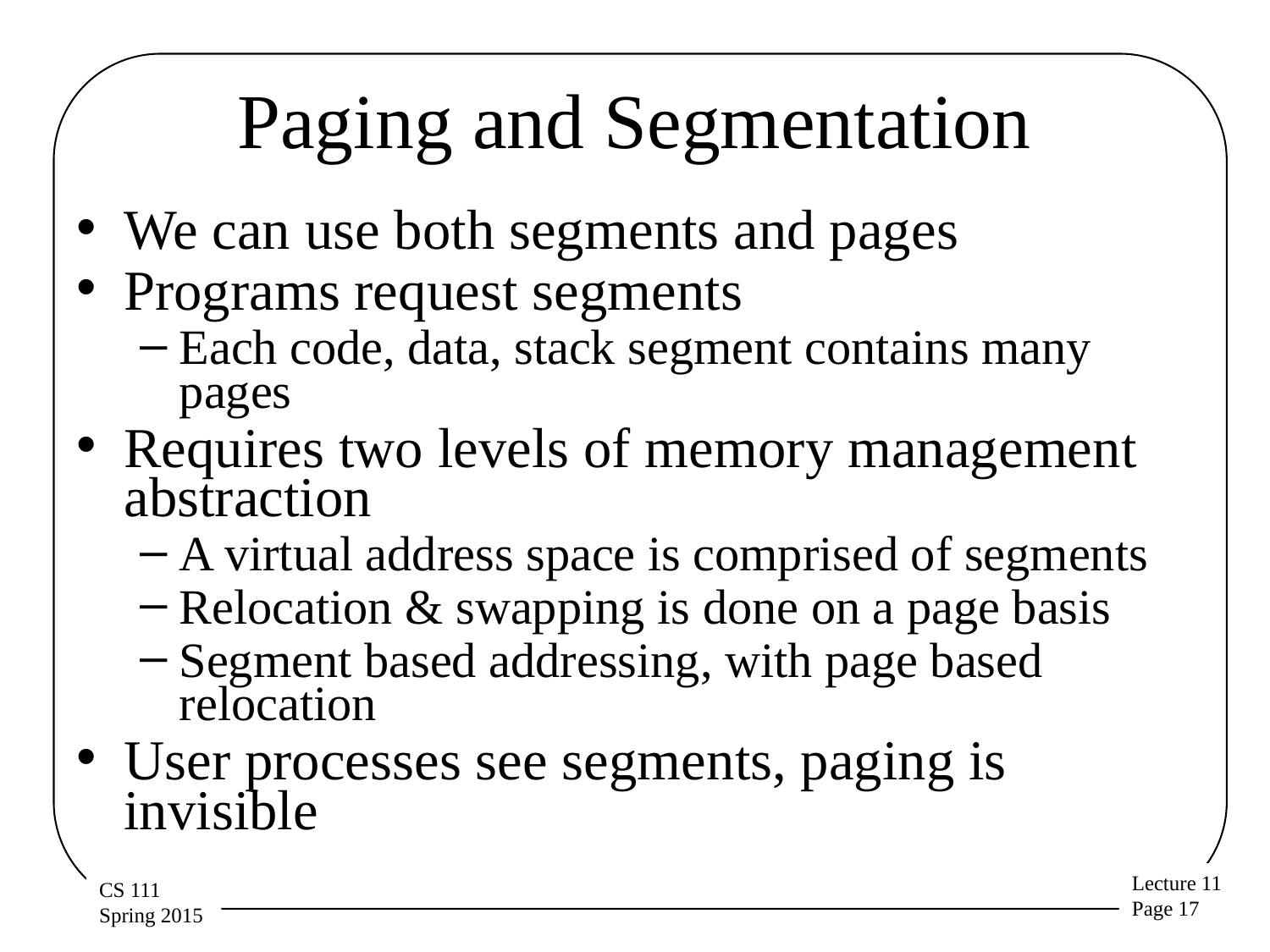

# Paging and Segmentation
We can use both segments and pages
Programs request segments
Each code, data, stack segment contains many pages
Requires two levels of memory management abstraction
A virtual address space is comprised of segments
Relocation & swapping is done on a page basis
Segment based addressing, with page based relocation
User processes see segments, paging is invisible